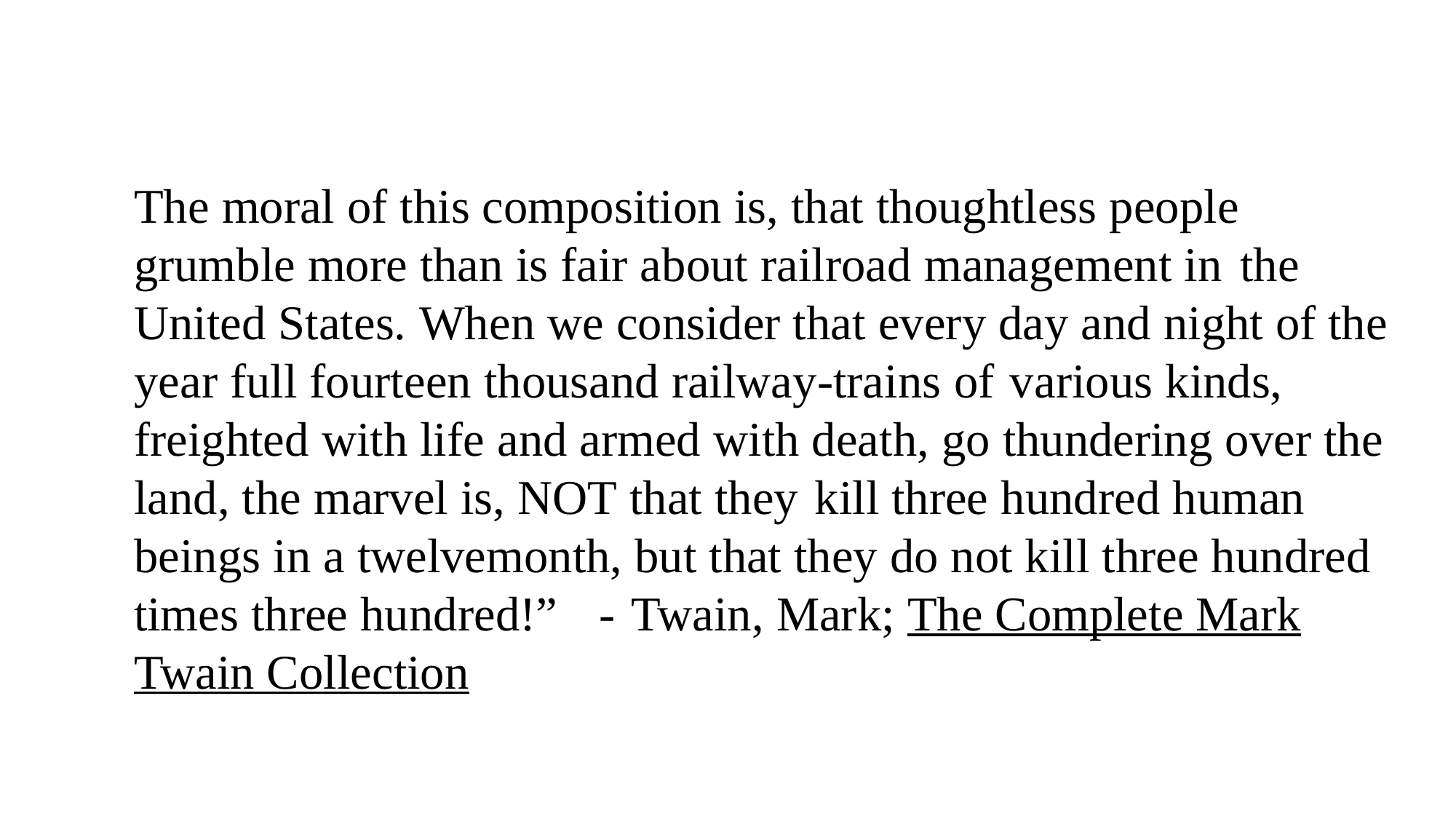

The moral of this composition is, that thoughtless people grumble more than is fair about railroad management in the United States. When we consider that every day and night of the year full fourteen thousand railway-trains of various kinds, freighted with life and armed with death, go thundering over the land, the marvel is, NOT that they kill three hundred human beings in a twelvemonth, but that they do not kill three hundred times three hundred!”   - Twain, Mark; The Complete Mark Twain Collection